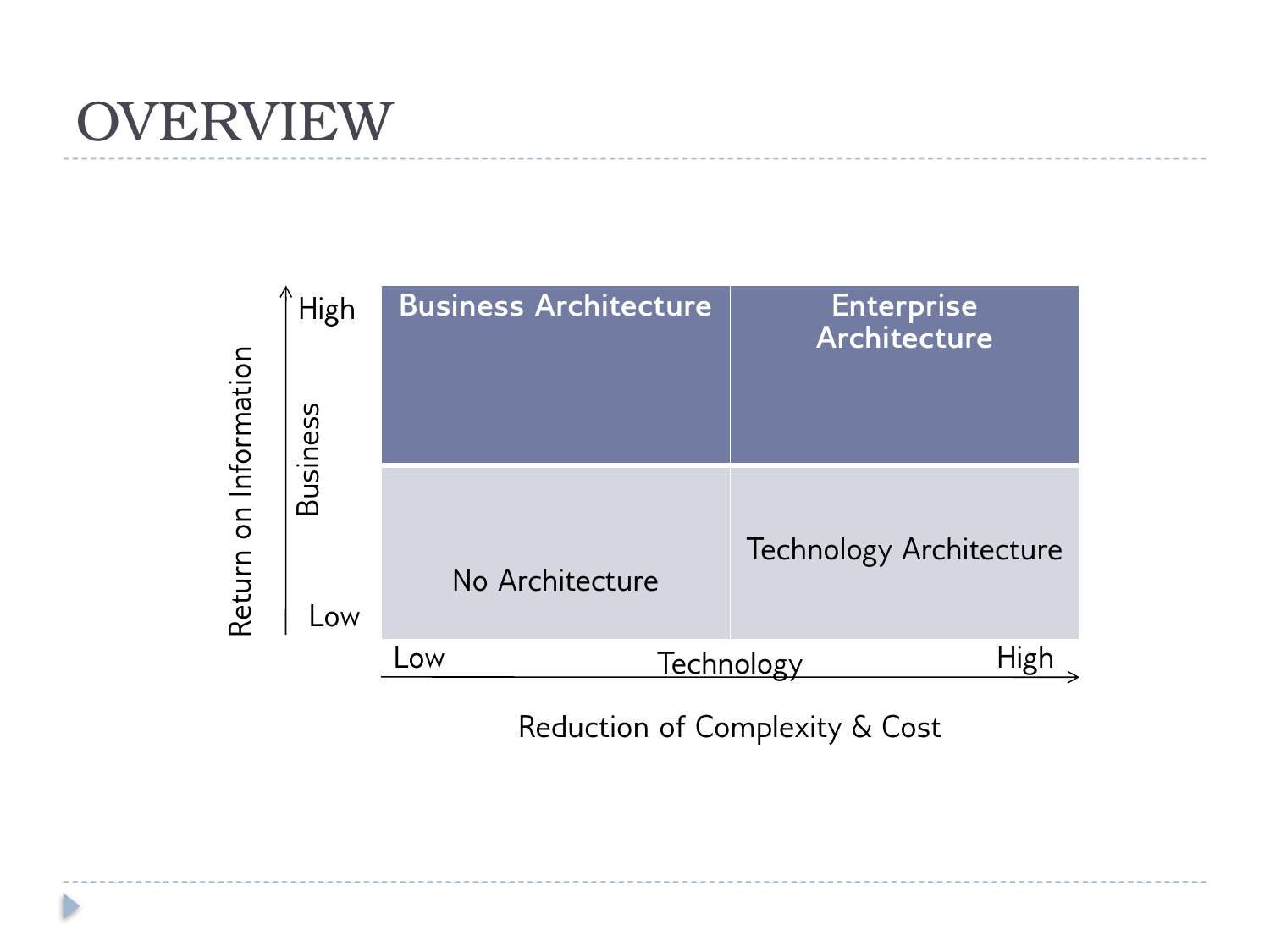

# OVERVIEW
High
| Business Architecture | Enterprise Architecture |
| --- | --- |
| No Architecture | Technology Architecture |
Business
Return on Information
Low
Low
High
Technology
Reduction of Complexity & Cost